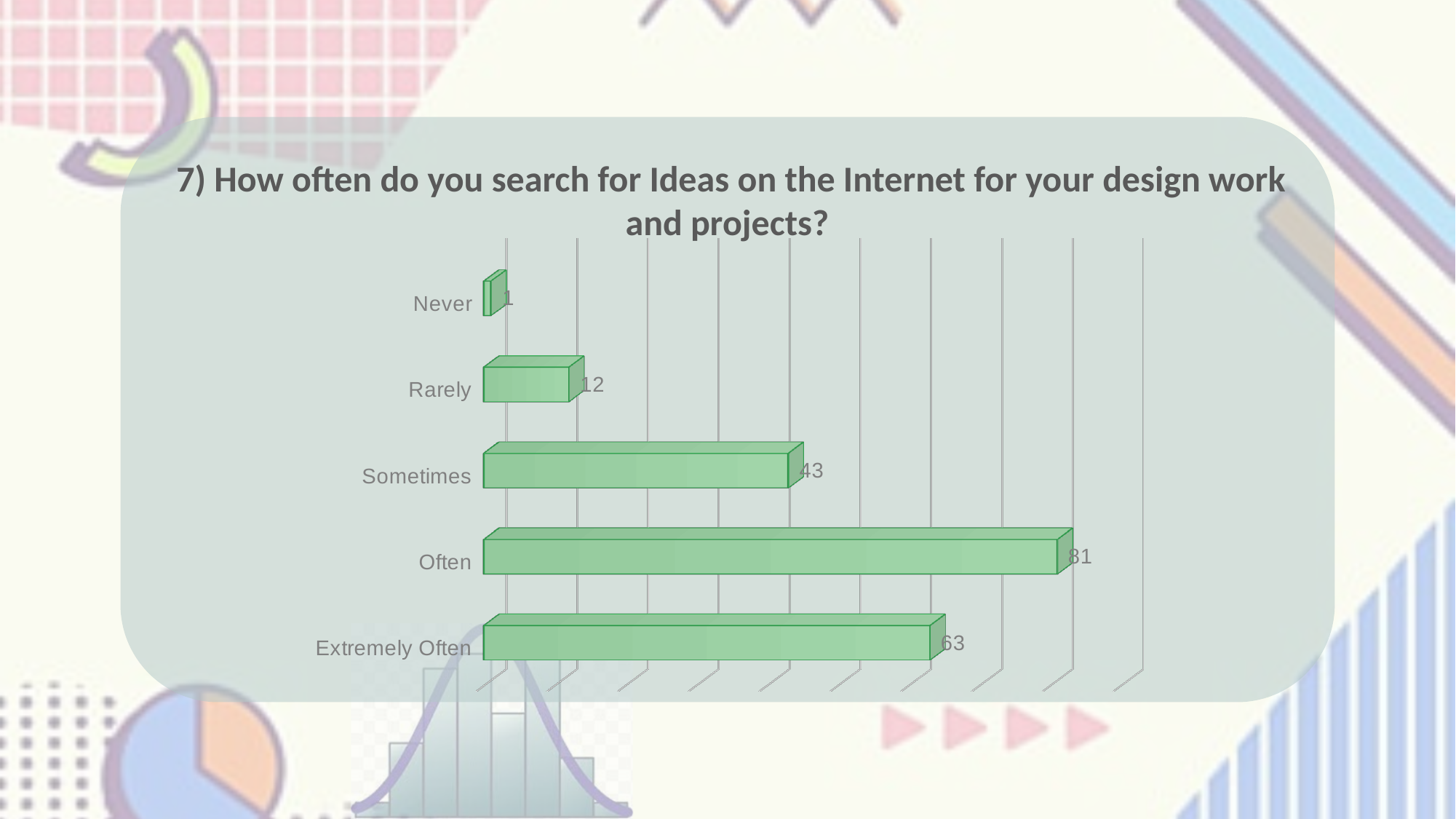

[unsupported chart]

7) How often do you search for Ideas on the Internet for your design work and projects?

[unsupported chart]